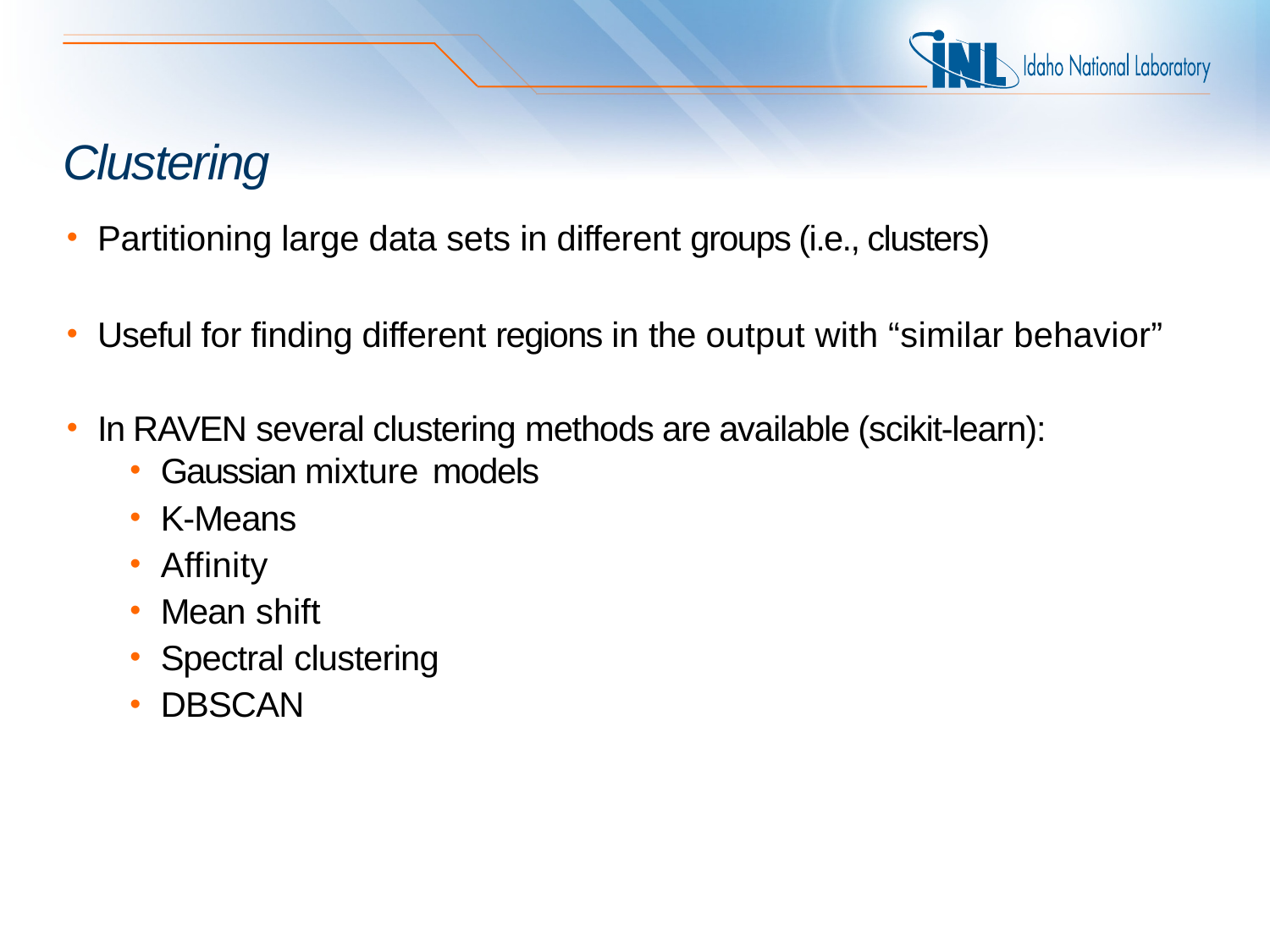

# Clustering
Partitioning large data sets in different groups (i.e., clusters)

Useful for finding different regions in the output with “similar behavior”

In RAVEN several clustering methods are available (scikit-learn):
Gaussian mixture models
K-Means
Affinity
Mean shift
Spectral clustering
DBSCAN